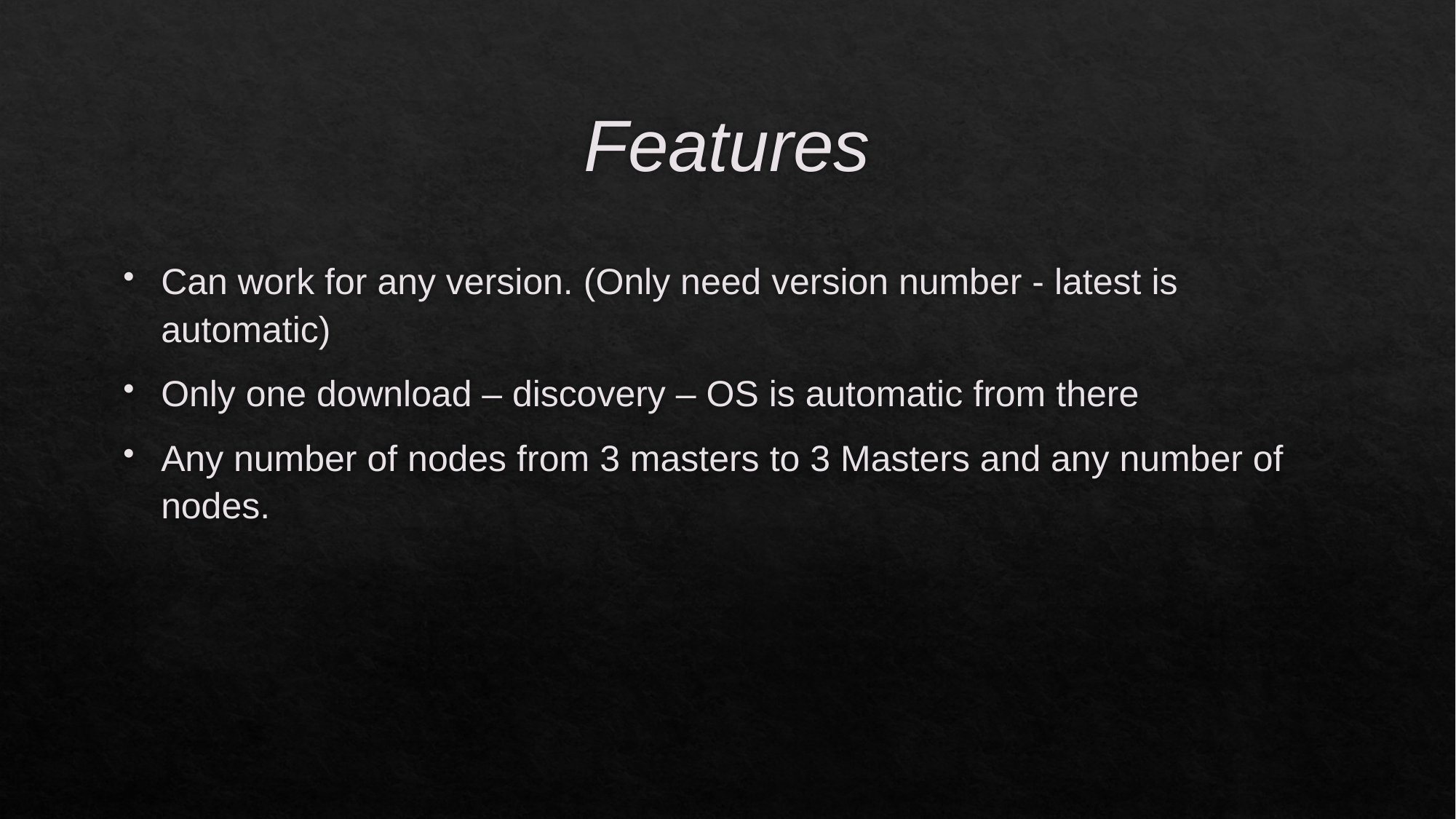

# Features
Can work for any version. (Only need version number - latest is automatic)
Only one download – discovery – OS is automatic from there
Any number of nodes from 3 masters to 3 Masters and any number of nodes.